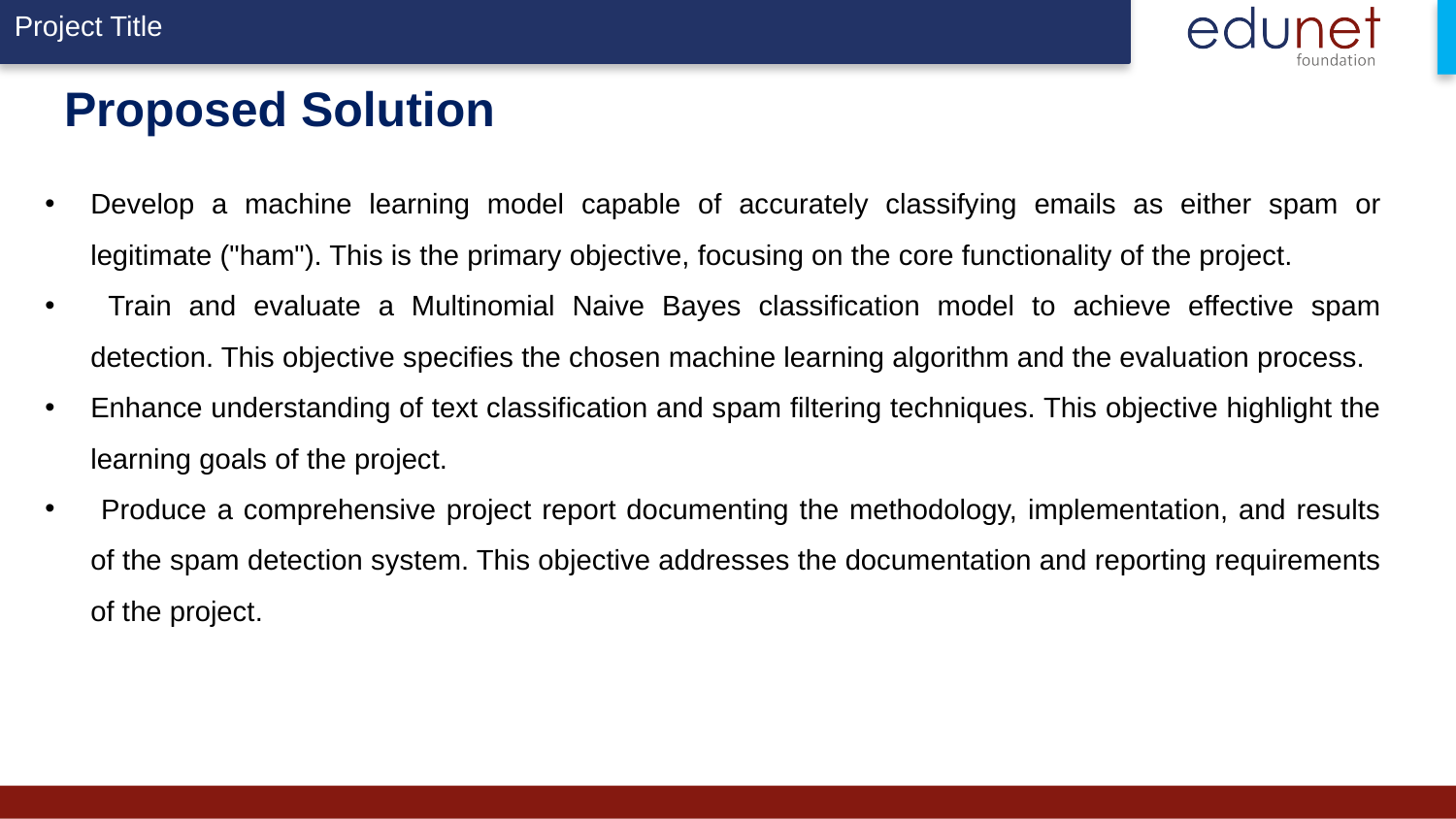

# Proposed Solution
Develop a machine learning model capable of accurately classifying emails as either spam or legitimate ("ham"). This is the primary objective, focusing on the core functionality of the project.
 Train and evaluate a Multinomial Naive Bayes classification model to achieve effective spam detection. This objective specifies the chosen machine learning algorithm and the evaluation process.
Enhance understanding of text classification and spam filtering techniques. This objective highlight the learning goals of the project.
 Produce a comprehensive project report documenting the methodology, implementation, and results of the spam detection system. This objective addresses the documentation and reporting requirements of the project.